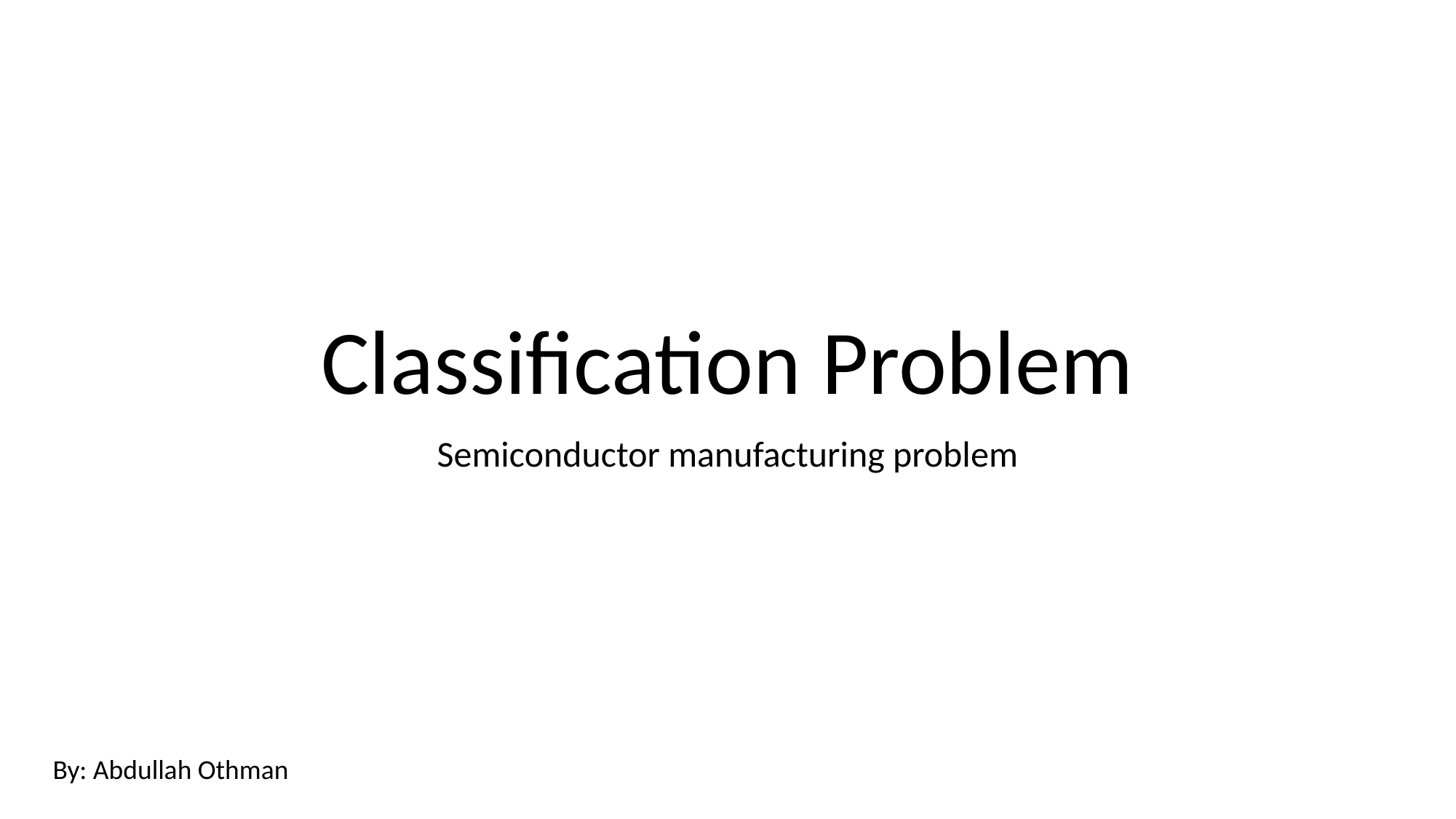

# Classification Problem
Semiconductor manufacturing problem
By: Abdullah Othman